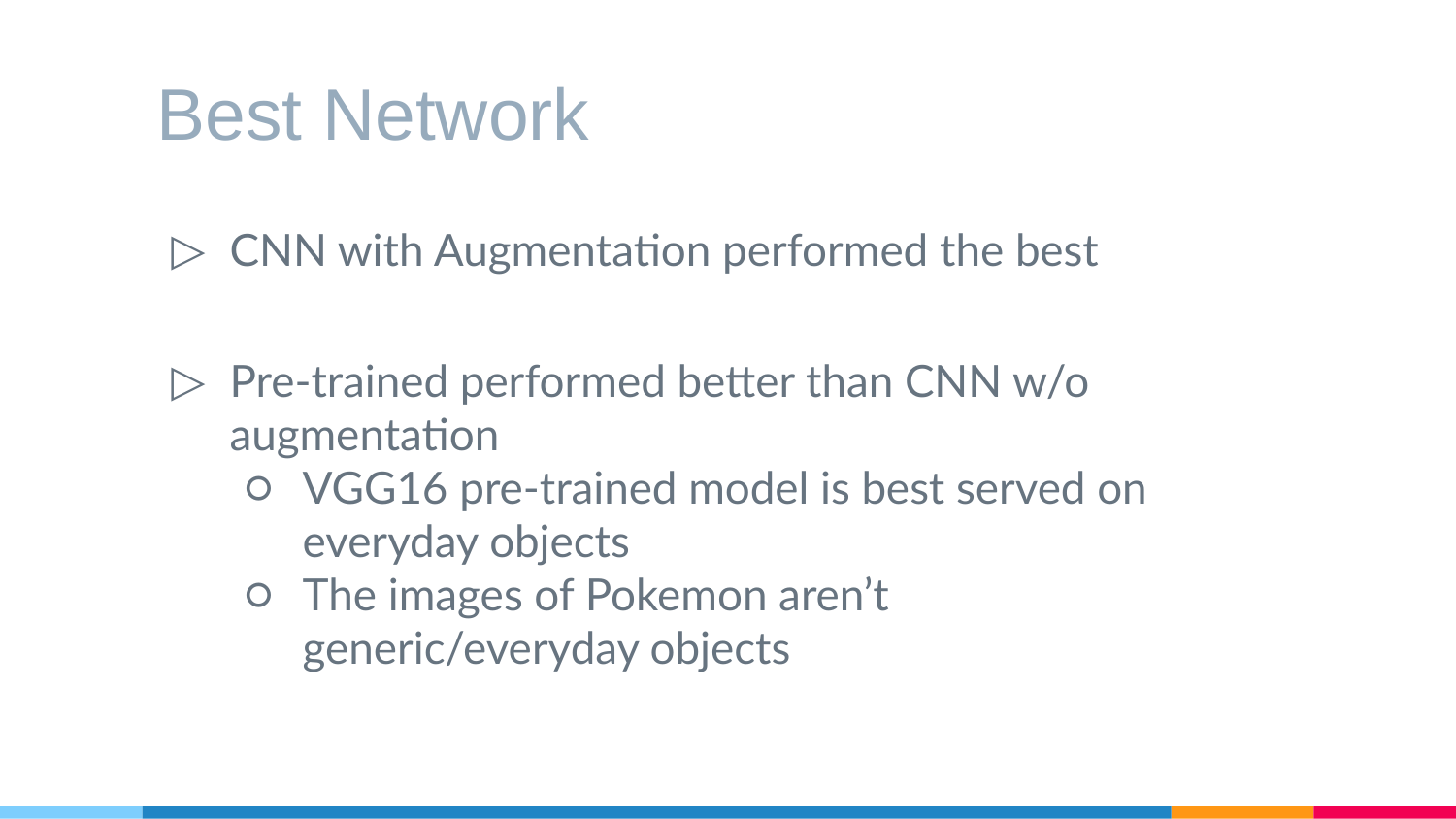

# Best Network
CNN with Augmentation performed the best

Pre-trained performed better than CNN w/o augmentation
VGG16 pre-trained model is best served on everyday objects
The images of Pokemon aren’t generic/everyday objects